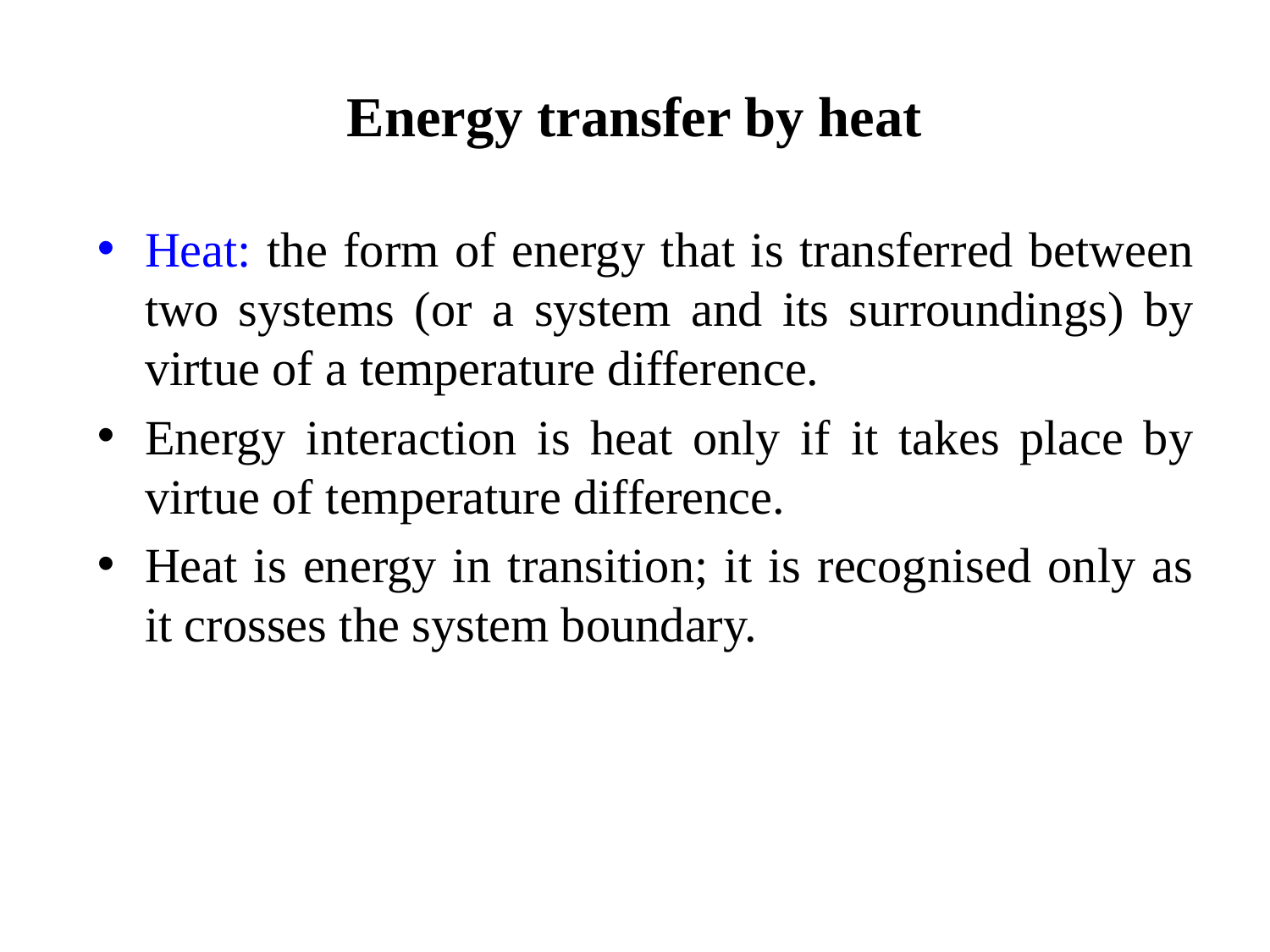

Energy transfer by heat
Heat: the form of energy that is transferred between two systems (or a system and its surroundings) by virtue of a temperature difference.
Energy interaction is heat only if it takes place by virtue of temperature difference.
Heat is energy in transition; it is recognised only as it crosses the system boundary.